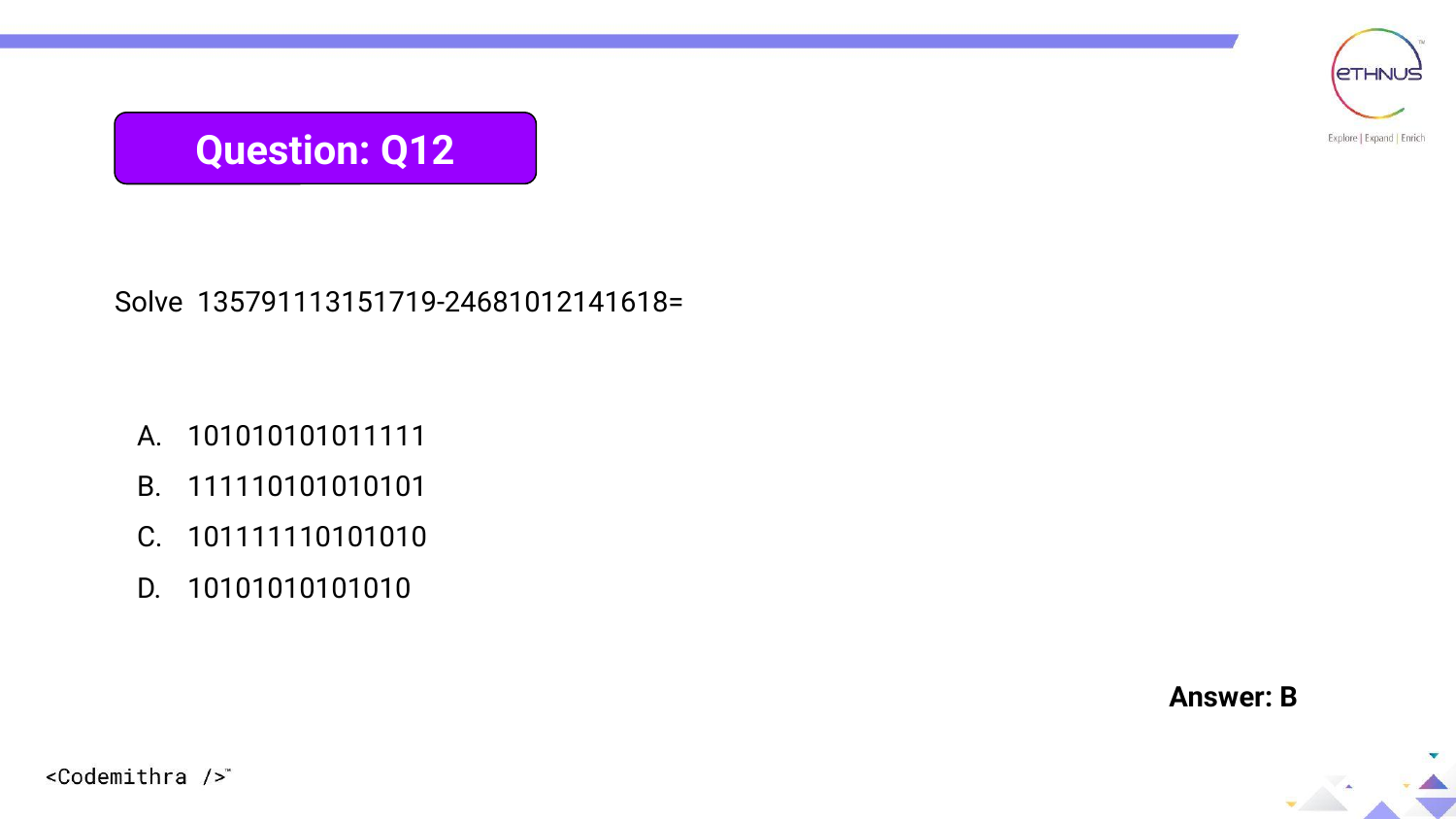

Question: Q12
Solve  135791113151719-24681012141618=

101010101011111
111110101010101
101111110101010
10101010101010
Answer: B